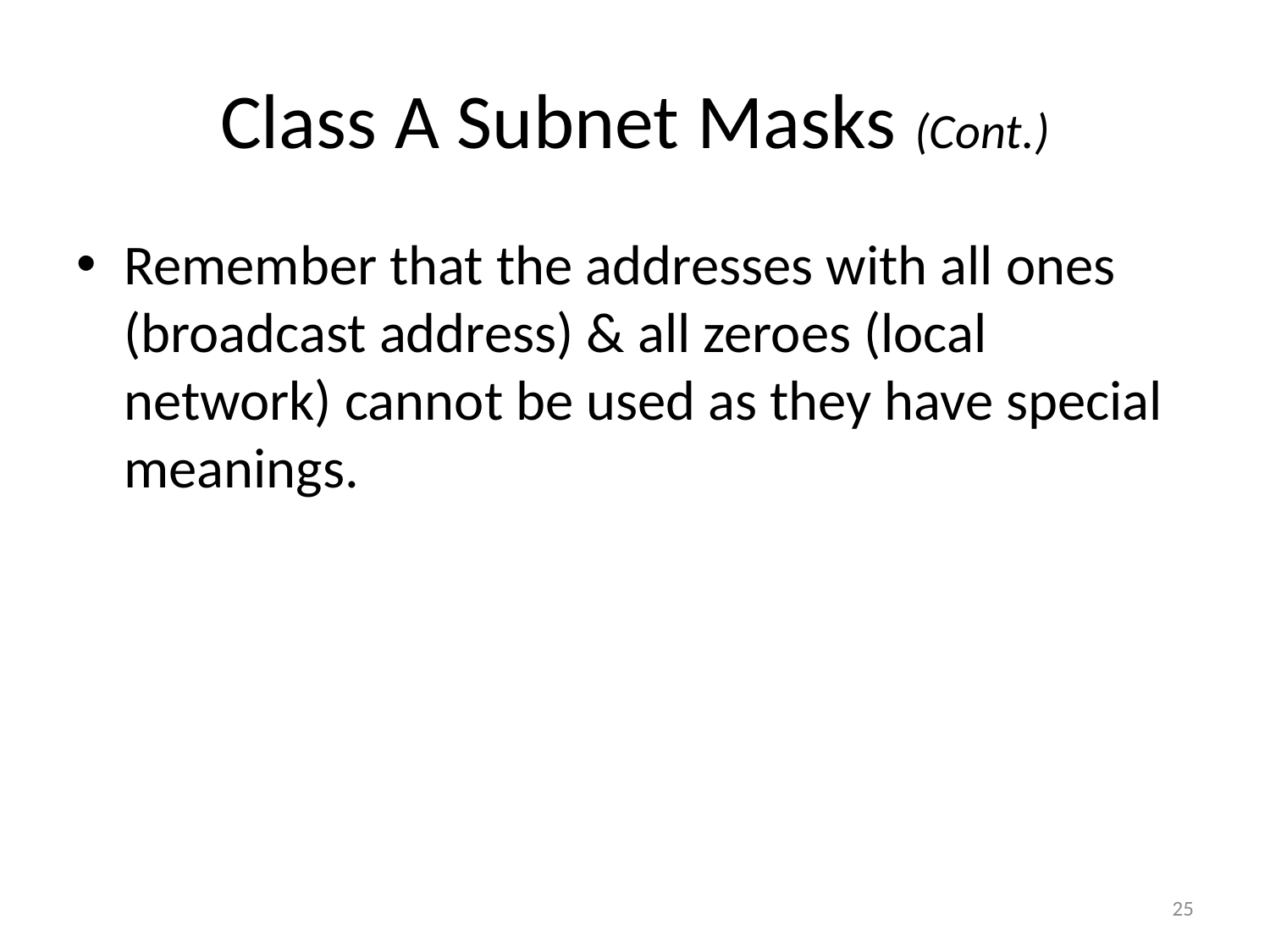

# Class A Subnet Masks (Cont.)
Remember that the addresses with all ones (broadcast address) & all zeroes (local network) cannot be used as they have special meanings.
25